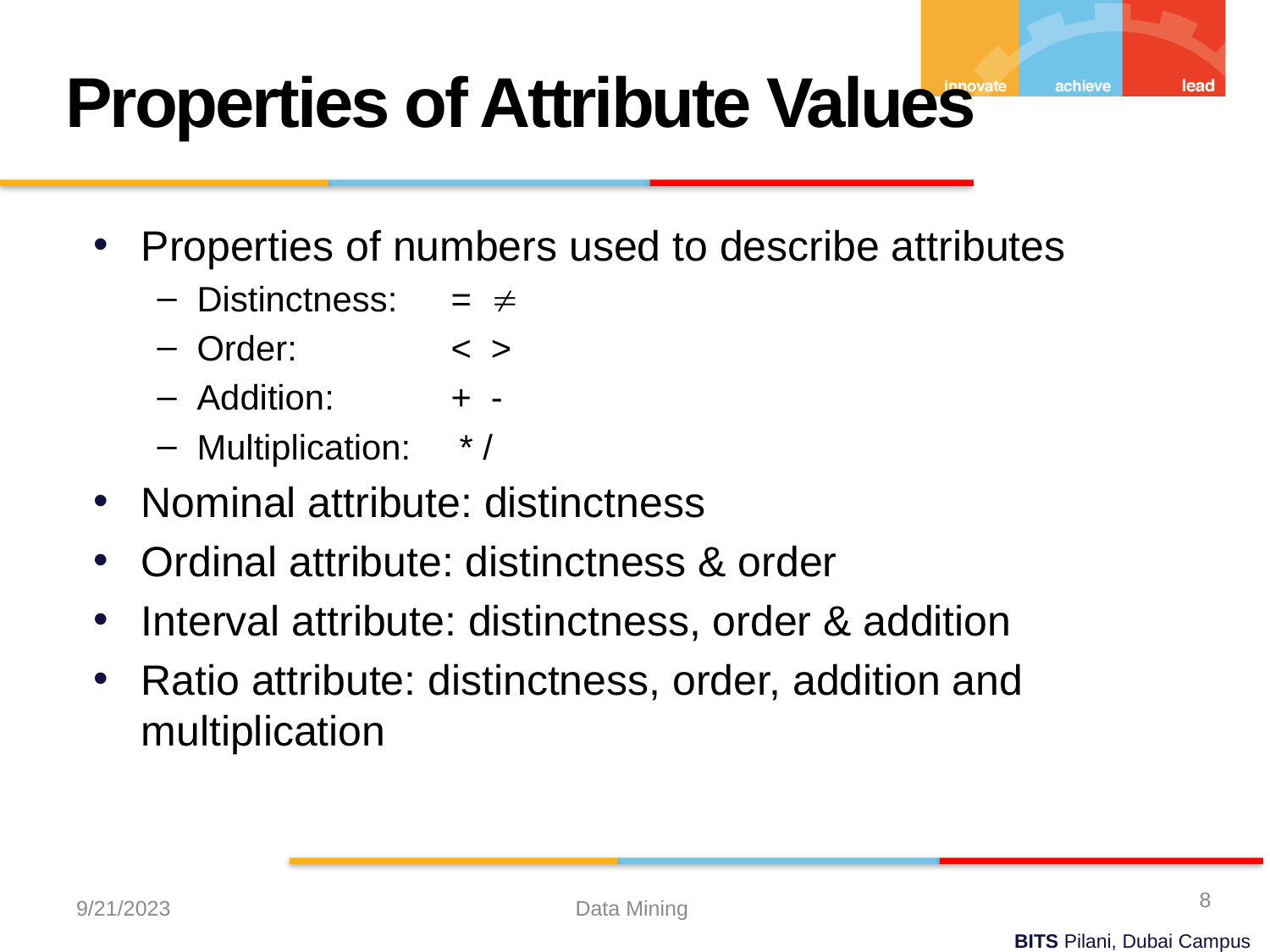

Properties of Attribute Values
Properties of numbers used to describe attributes
Distinctness:  	=  ≠
Order:  		<  >
Addition:  	+  -
Multiplication:     * /
Nominal attribute: distinctness
Ordinal attribute: distinctness & order
Interval attribute: distinctness, order & addition
Ratio attribute: distinctness, order, addition and multiplication
8
9/21/2023
Data Mining